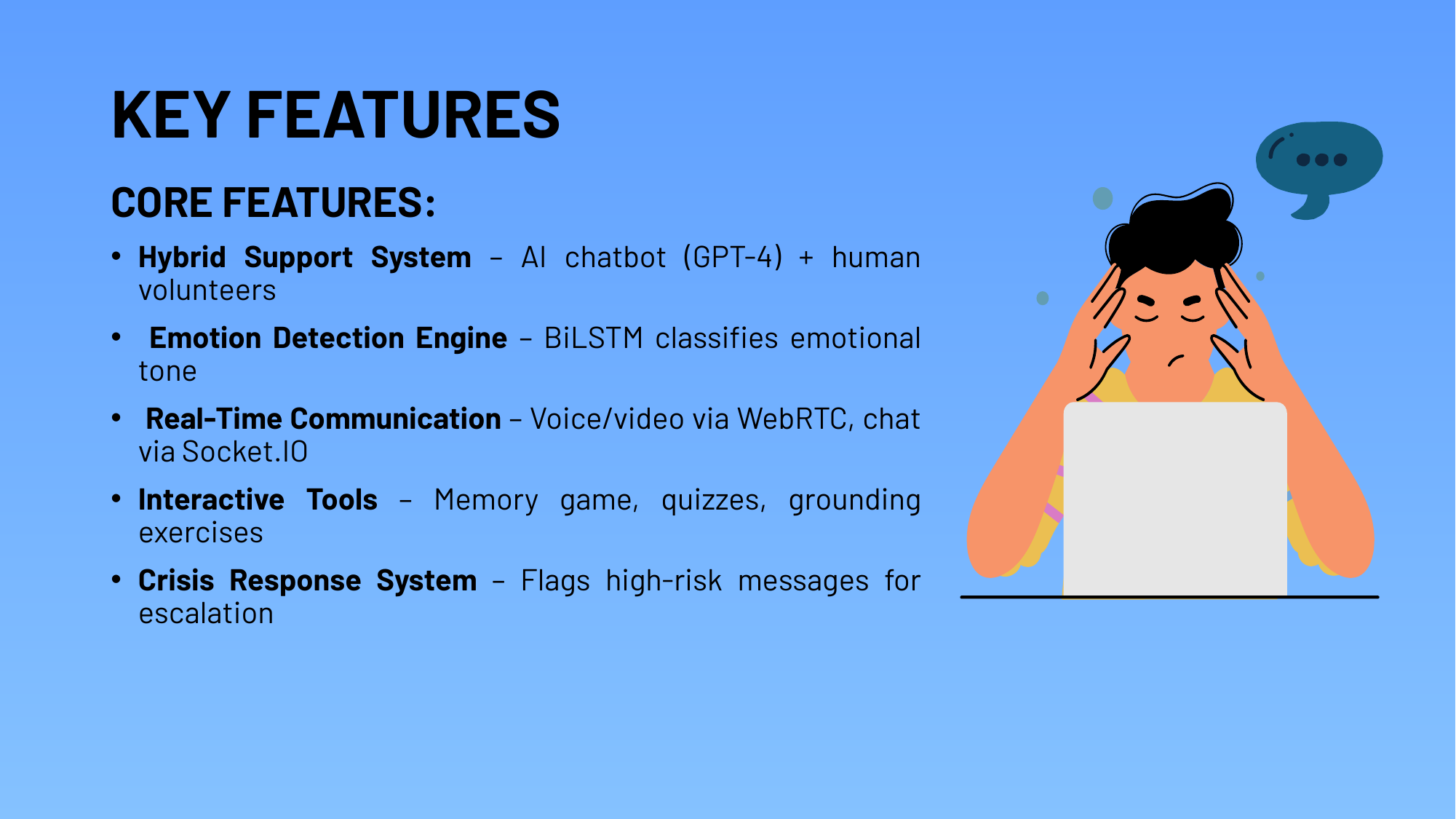

# KEY FEATURES

CORE FEATURES:
Hybrid Support System – AI chatbot (GPT-4) + human volunteers
 Emotion Detection Engine – BiLSTM classifies emotional tone
 Real-Time Communication – Voice/video via WebRTC, chat via Socket.IO
Interactive Tools – Memory game, quizzes, grounding exercises
Crisis Response System – Flags high-risk messages for escalation